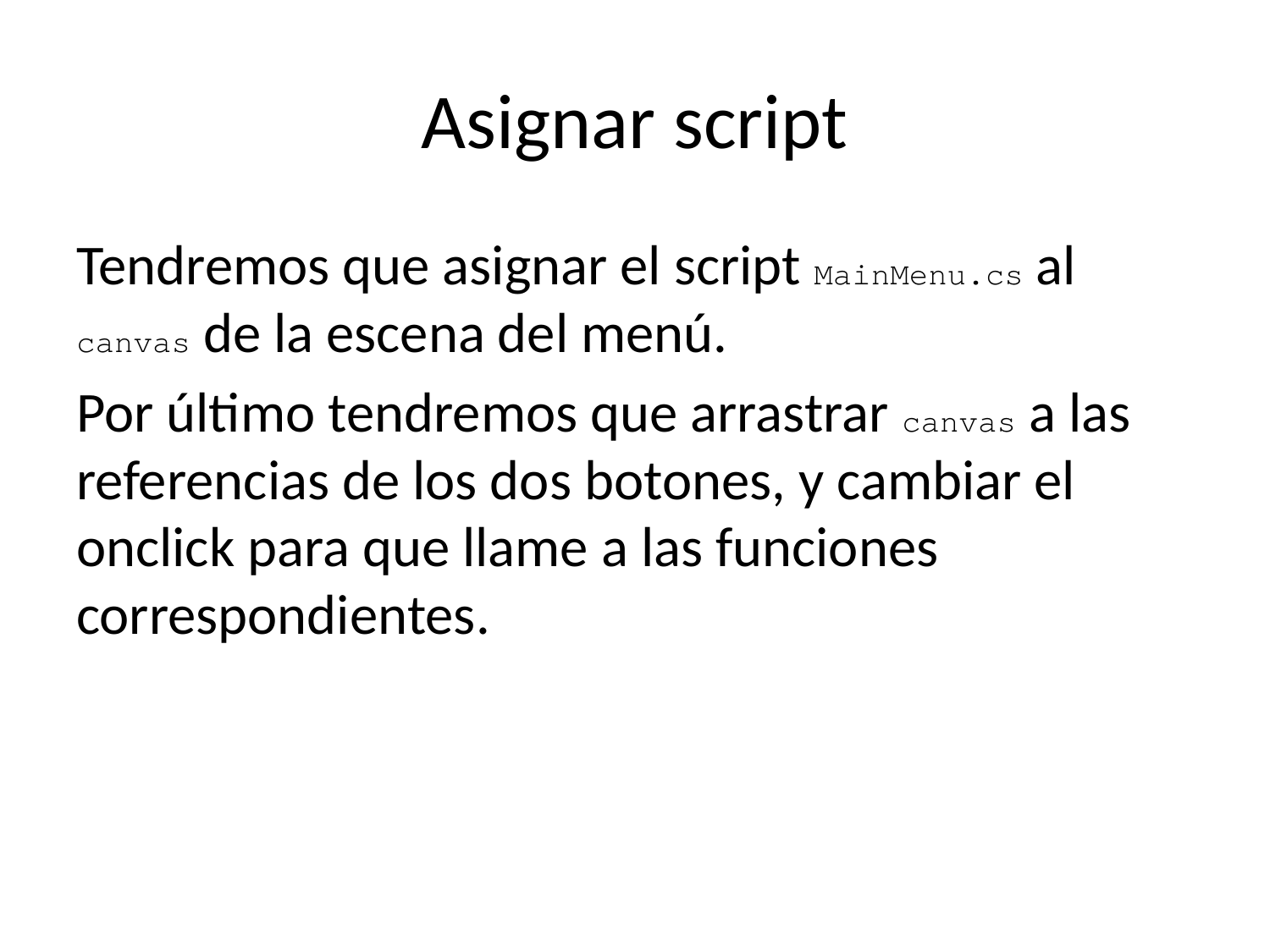

# Asignar script
Tendremos que asignar el script MainMenu.cs al canvas de la escena del menú.
Por último tendremos que arrastrar canvas a las referencias de los dos botones, y cambiar el onclick para que llame a las funciones correspondientes.